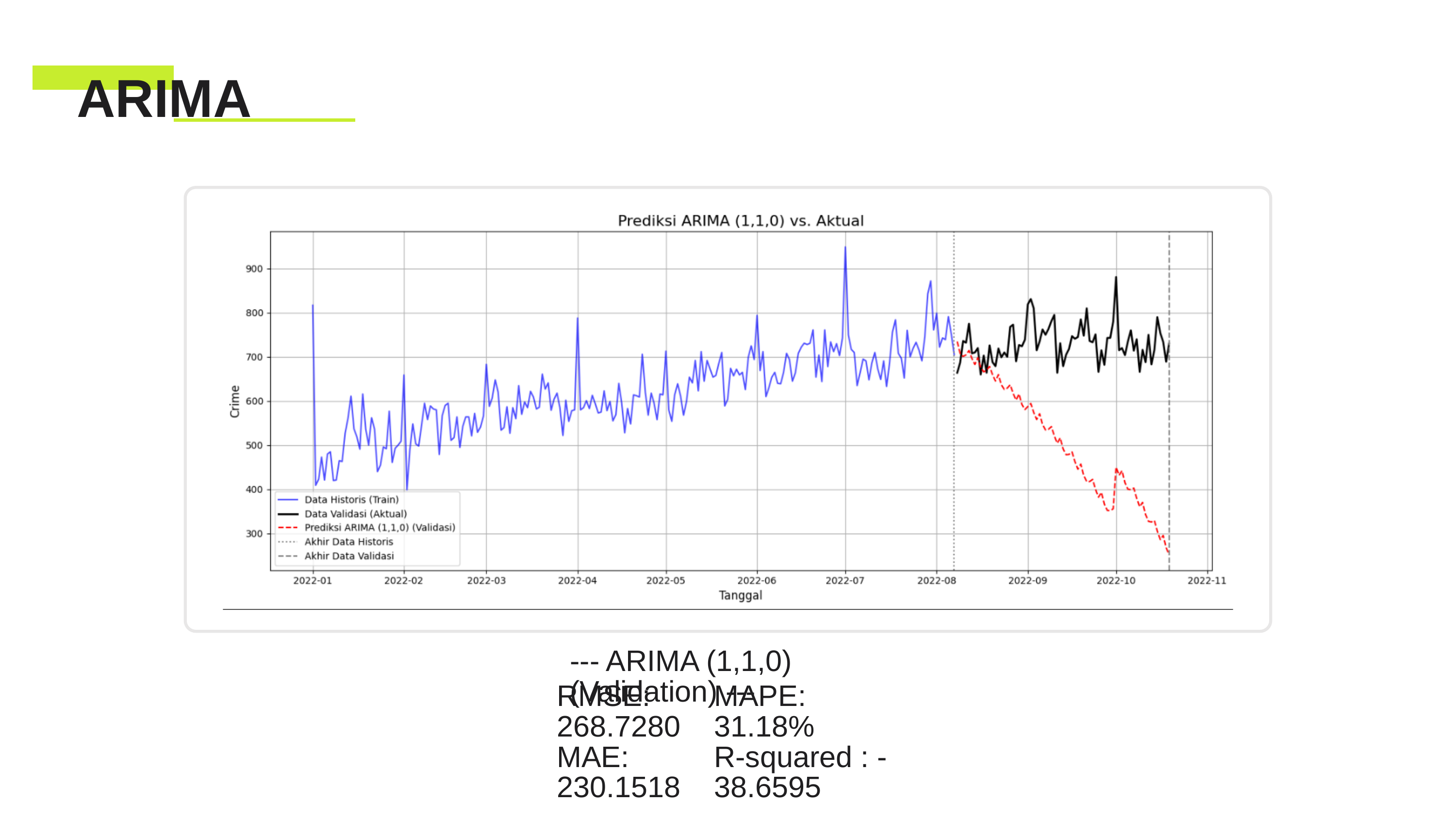

ARIMA

--- ARIMA (1,1,0) (Validation) ---
RMSE: 268.7280
MAE: 230.1518
MAPE: 31.18%
R-squared : -38.6595